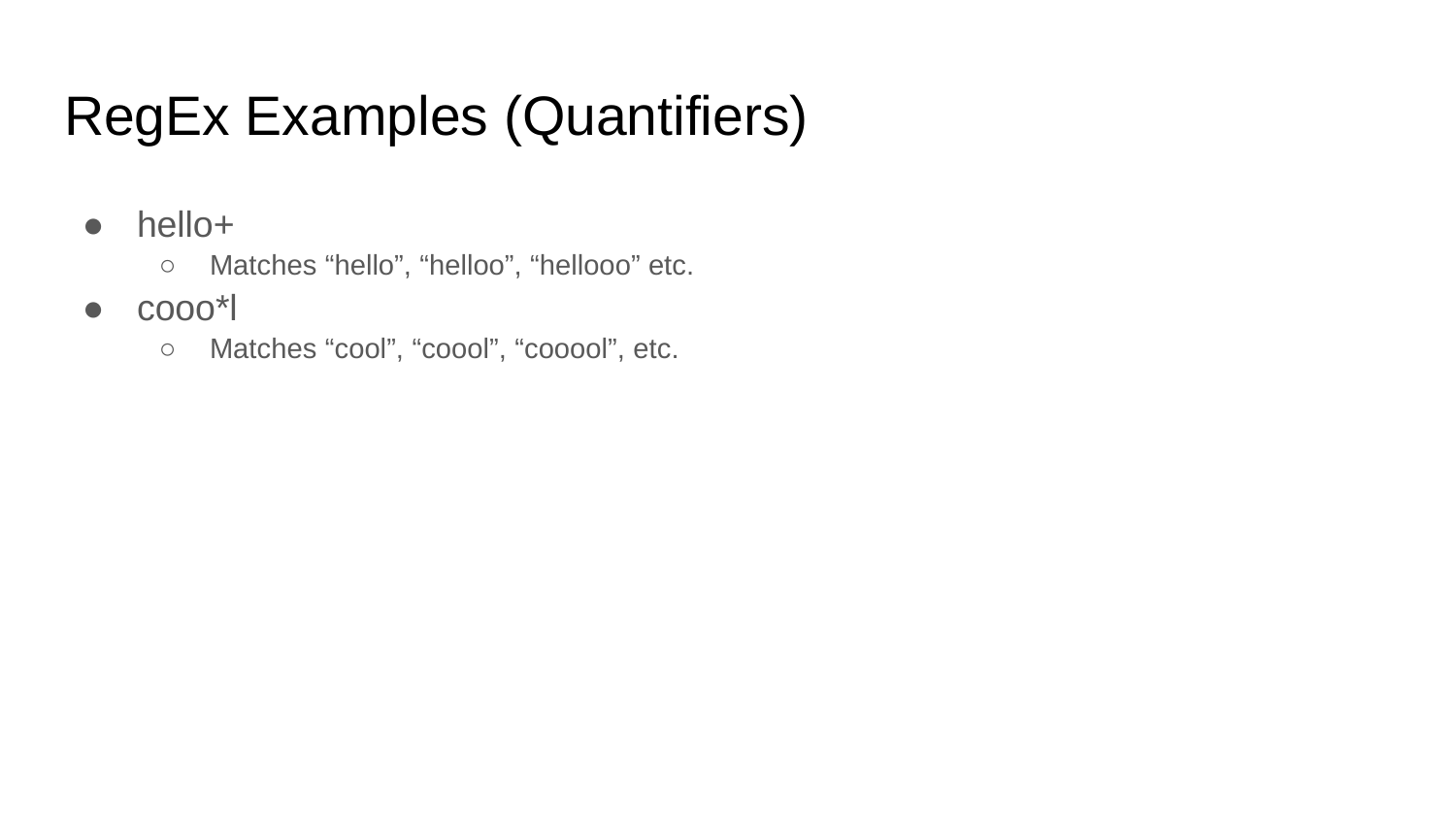

# RegEx Examples (Quantifiers)
hello+
Matches “hello”, “helloo”, “hellooo” etc.
cooo*l
Matches “cool”, “coool”, “cooool”, etc.